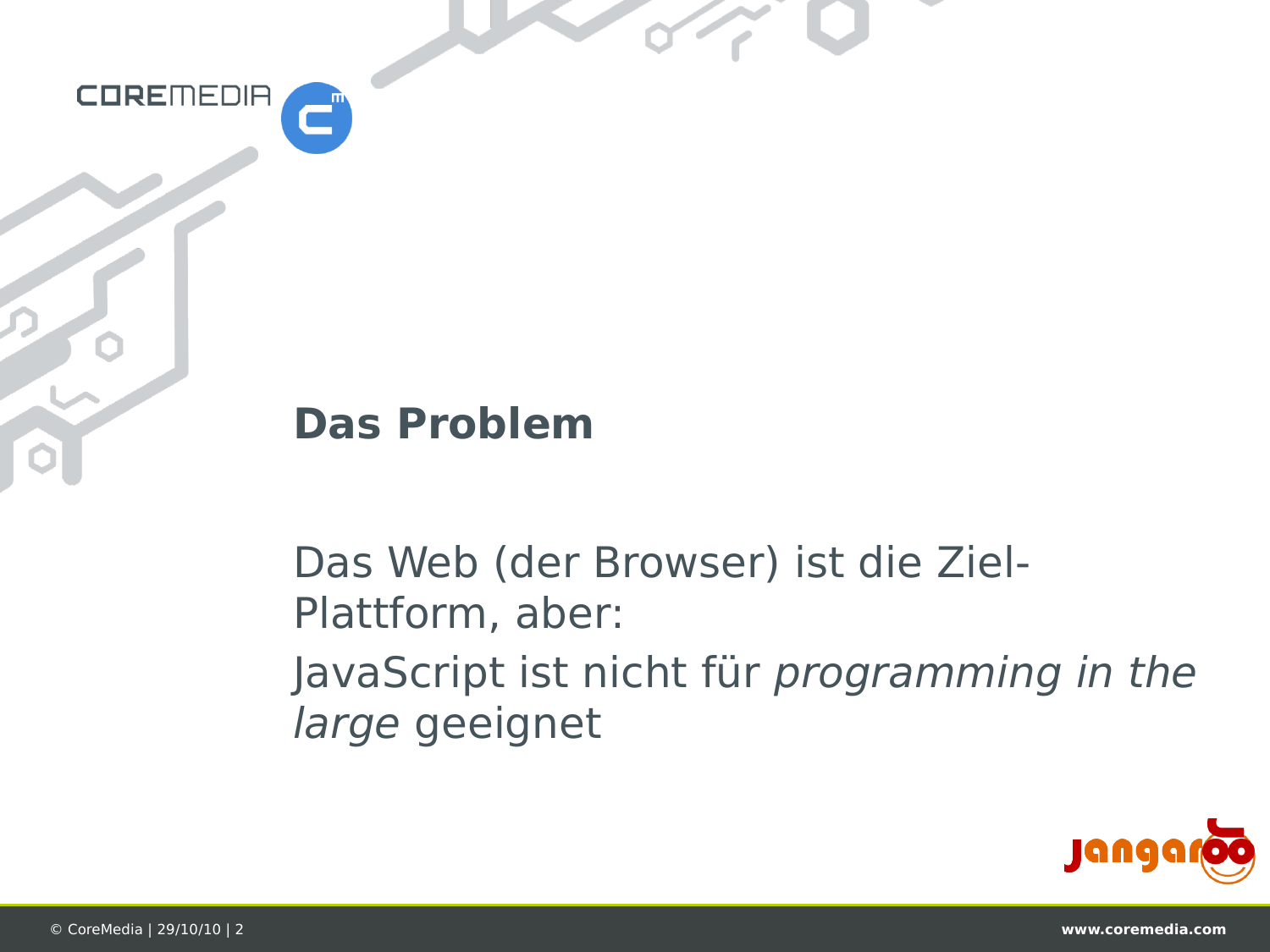

# Das Problem
Das Web (der Browser) ist die Ziel-Plattform, aber:
JavaScript ist nicht für programming in the large geeignet